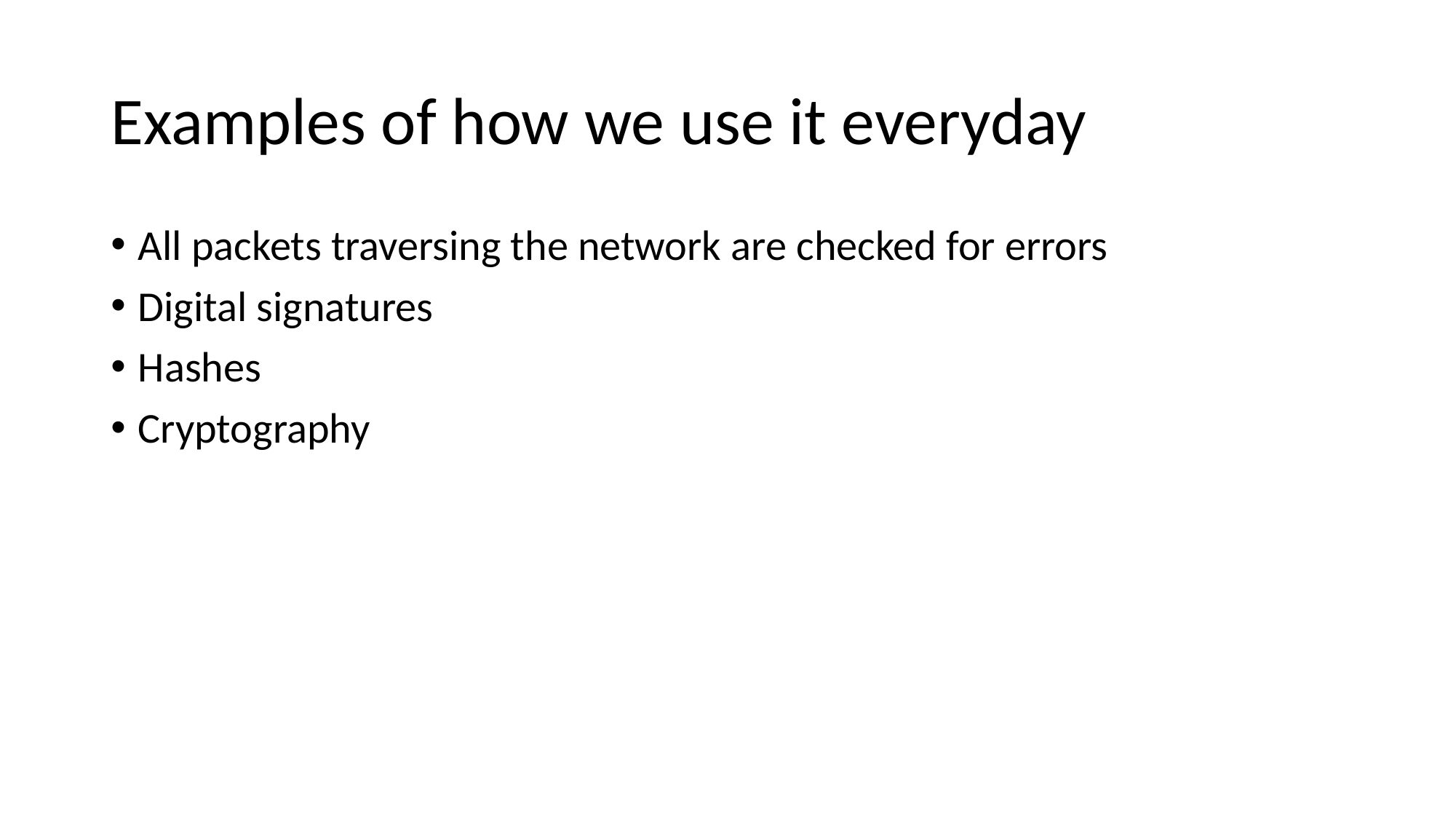

# Examples of how we use it everyday
All packets traversing the network are checked for errors
Digital signatures
Hashes
Cryptography